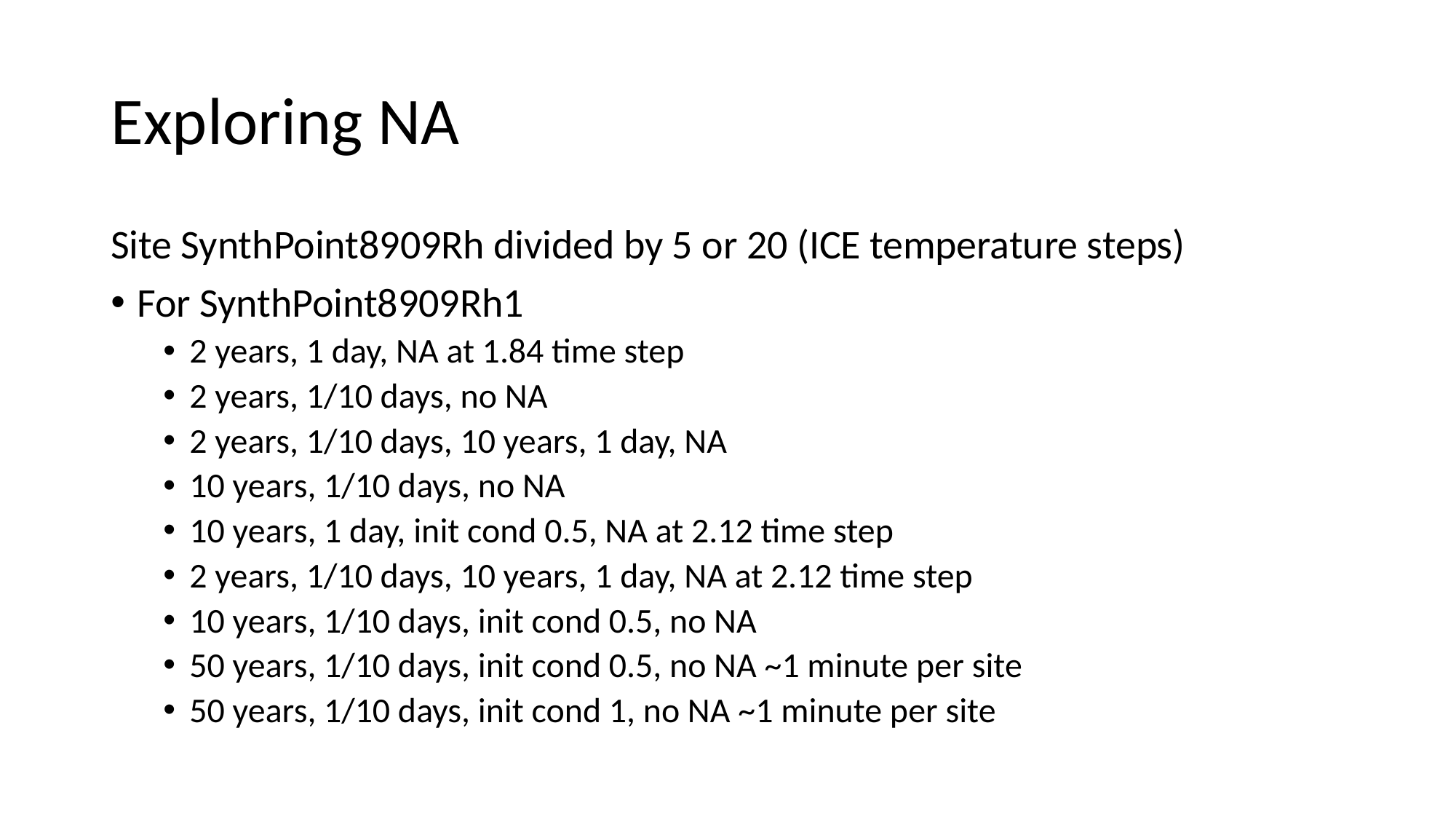

# Exploring NA
Site SynthPoint8909Rh divided by 5 or 20 (ICE temperature steps)
For SynthPoint8909Rh1
2 years, 1 day, NA at 1.84 time step
2 years, 1/10 days, no NA
2 years, 1/10 days, 10 years, 1 day, NA
10 years, 1/10 days, no NA
10 years, 1 day, init cond 0.5, NA at 2.12 time step
2 years, 1/10 days, 10 years, 1 day, NA at 2.12 time step
10 years, 1/10 days, init cond 0.5, no NA
50 years, 1/10 days, init cond 0.5, no NA ~1 minute per site
50 years, 1/10 days, init cond 1, no NA ~1 minute per site